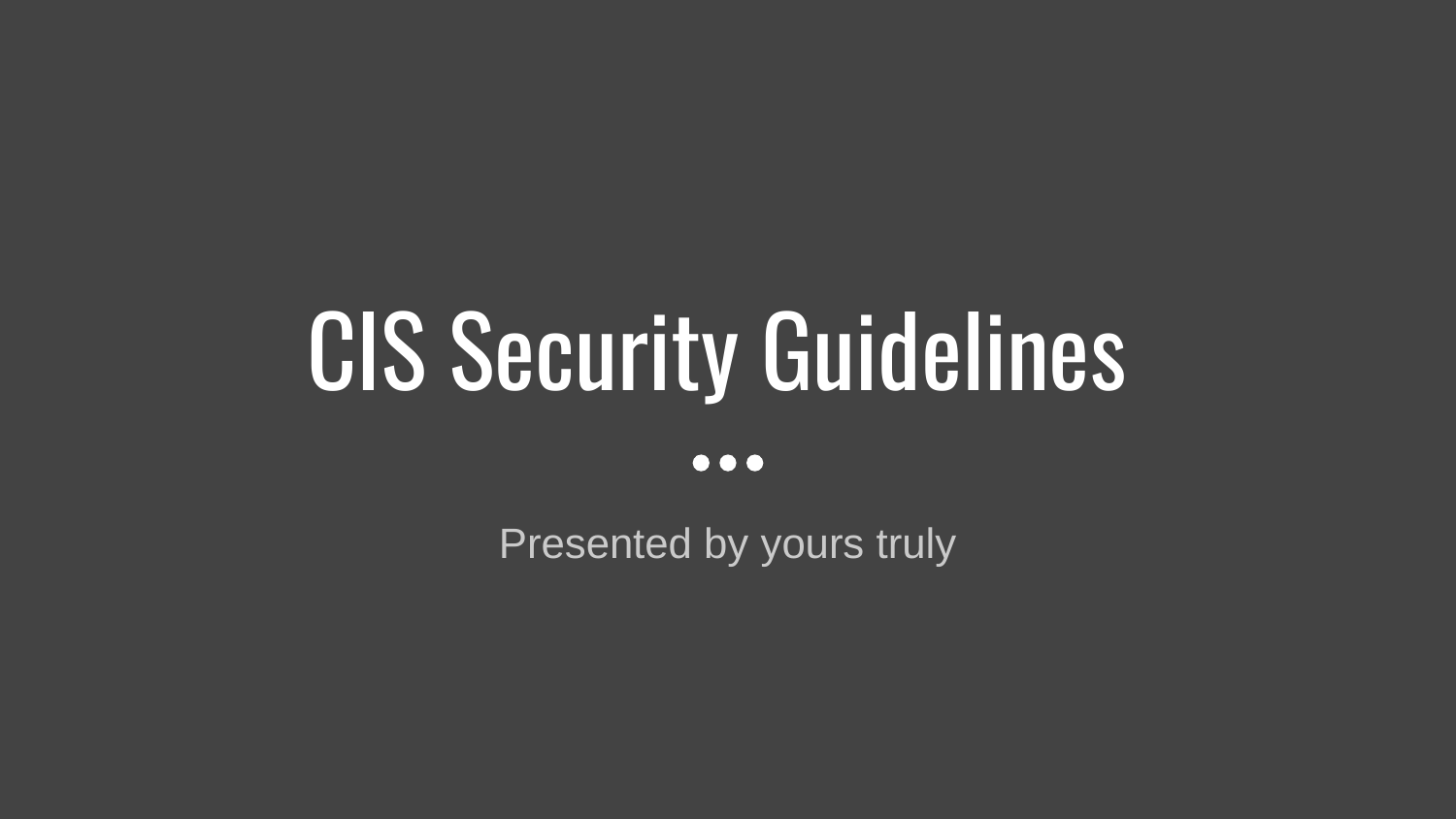

# CIS Security Guidelines
Presented by yours truly